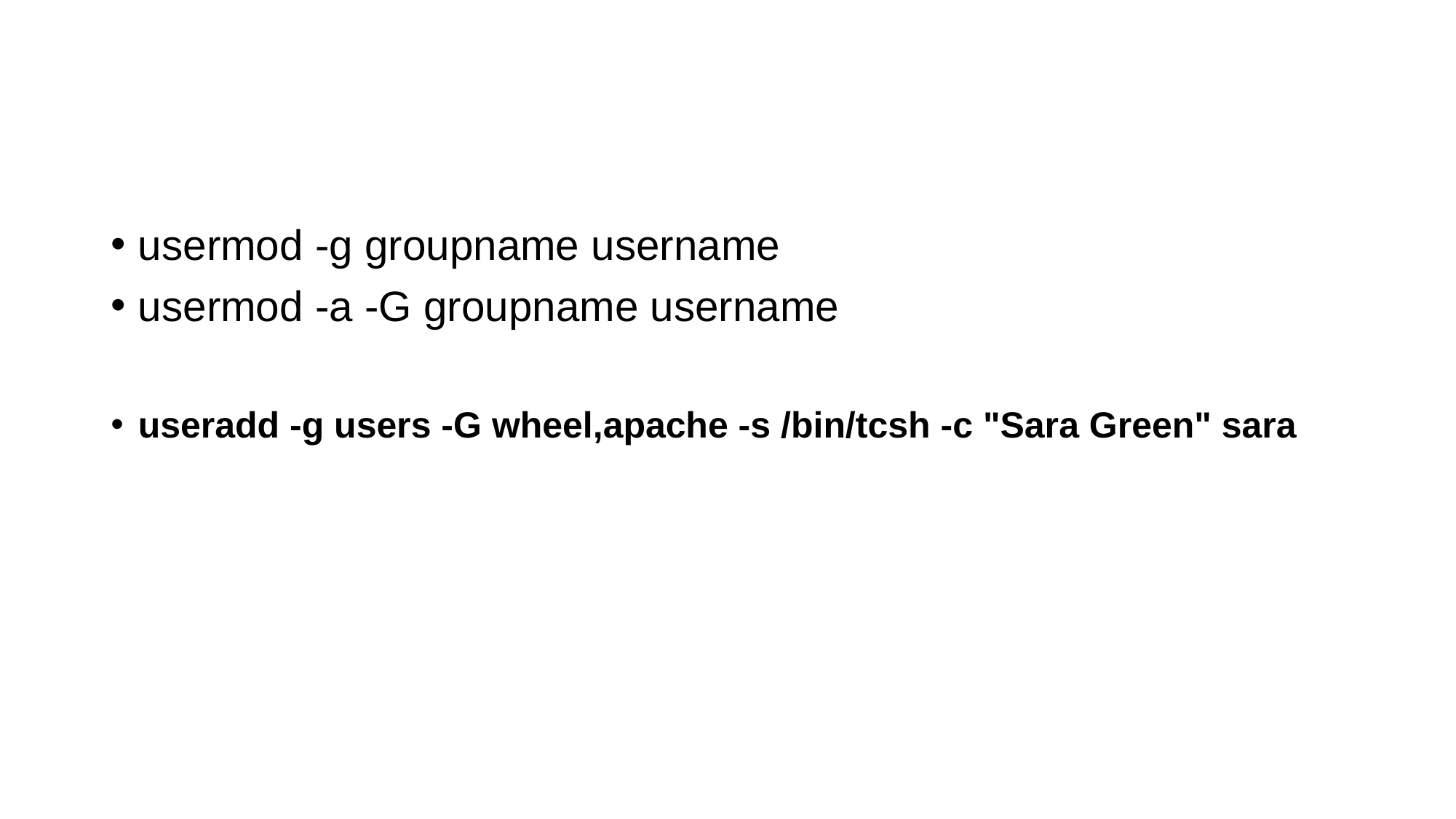

#
usermod -g groupname username
usermod -a -G groupname username

useradd -g users -G wheel,apache -s /bin/tcsh -c "Sara Green" sara